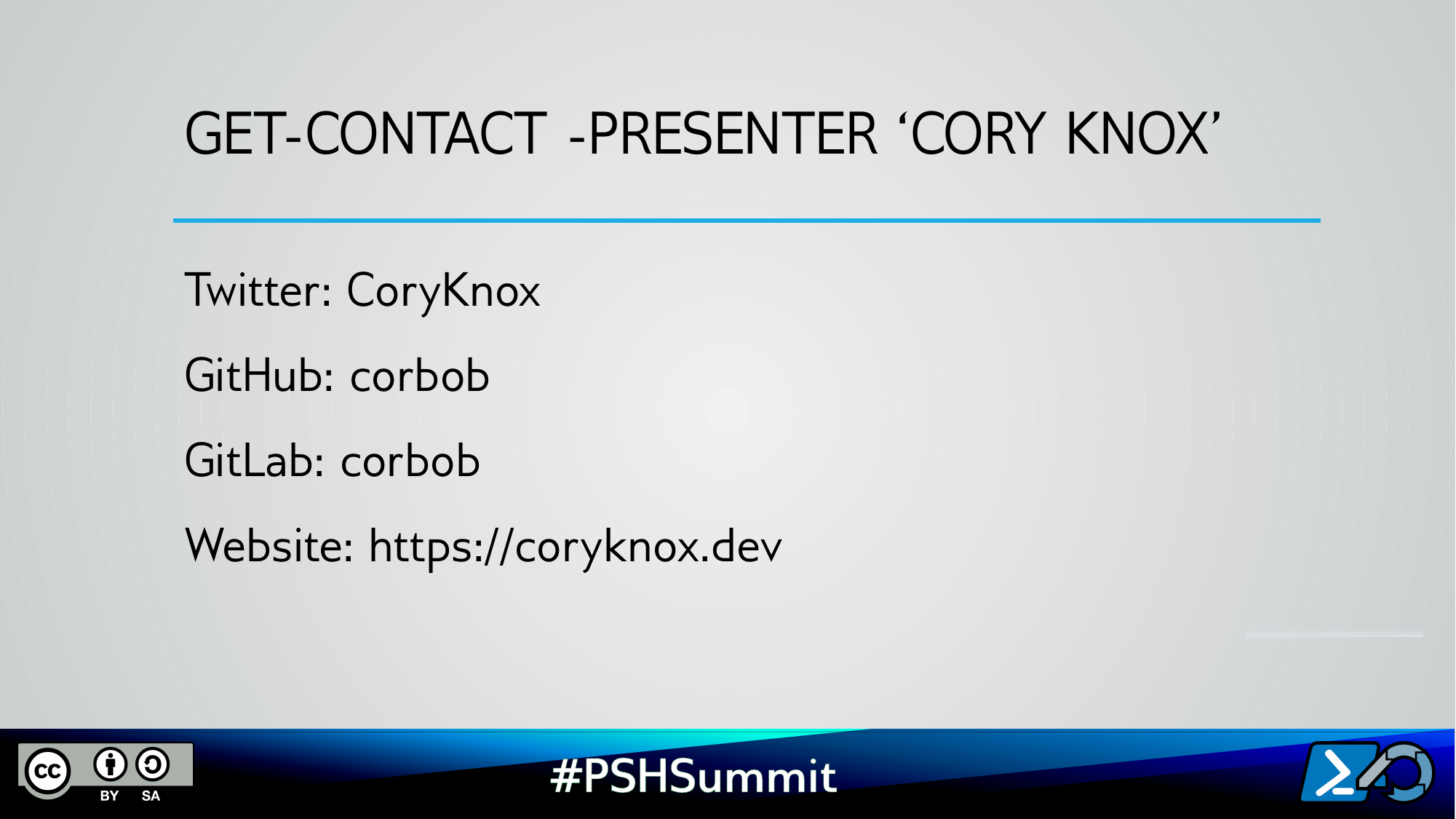

# Get-Contact -Presenter ‘Cory Knox’
Twitter: CoryKnox
GitHub: corbob
GitLab: corbob
Website: https://coryknox.dev